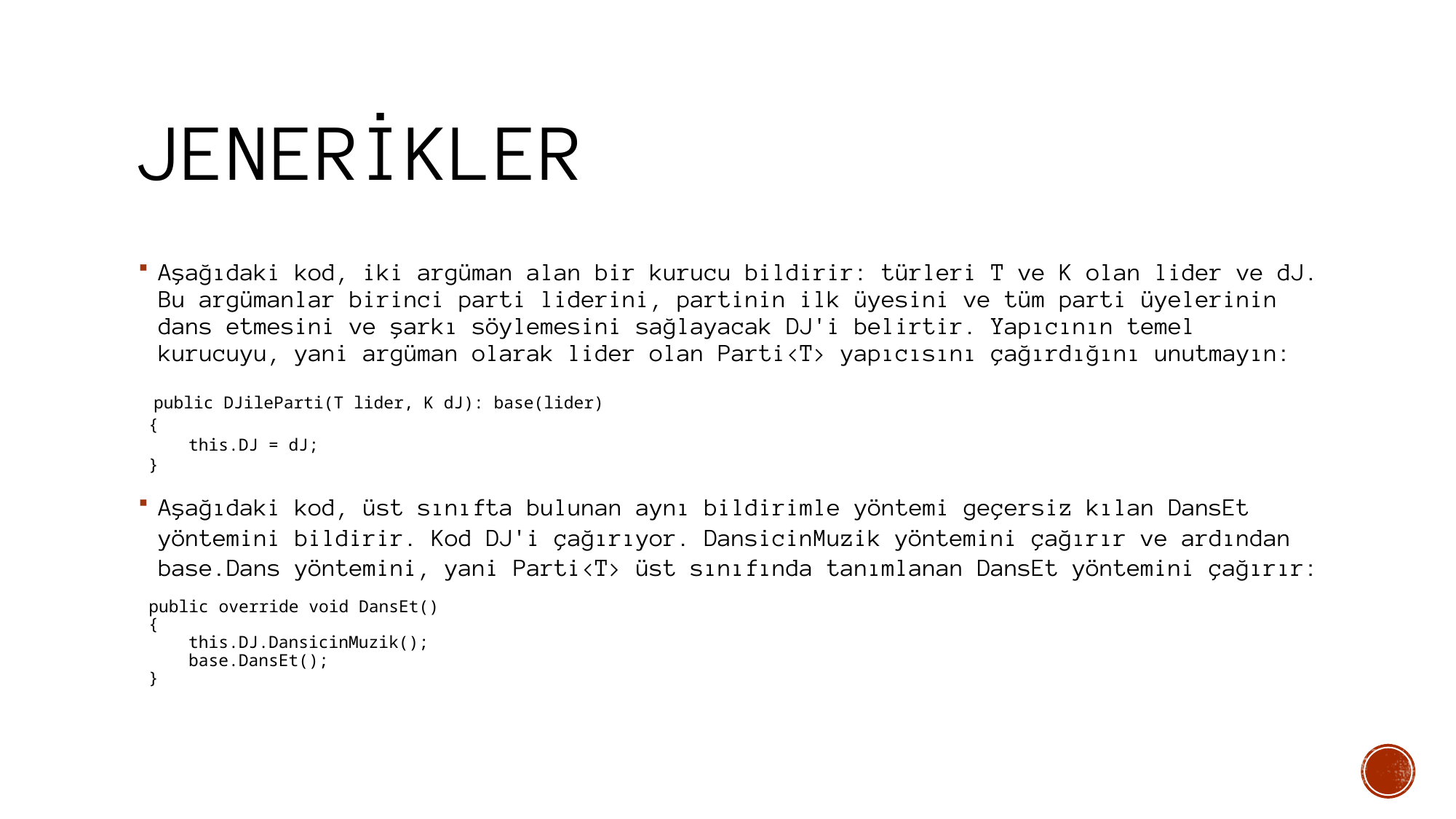

# JENERİKLER
Aşağıdaki kod, iki argüman alan bir kurucu bildirir: türleri T ve K olan lider ve dJ. Bu argümanlar birinci parti liderini, partinin ilk üyesini ve tüm parti üyelerinin dans etmesini ve şarkı söylemesini sağlayacak DJ'i belirtir. Yapıcının temel kurucuyu, yani argüman olarak lider olan Parti<T> yapıcısını çağırdığını unutmayın:
 public DJileParti(T lider, K dJ): base(lider)
 {
     this.DJ = dJ;
 }
Aşağıdaki kod, üst sınıfta bulunan aynı bildirimle yöntemi geçersiz kılan DansEt yöntemini bildirir. Kod DJ'i çağırıyor. DansicinMuzik yöntemini çağırır ve ardından base.Dans yöntemini, yani Parti<T> üst sınıfında tanımlanan DansEt yöntemini çağırır:
 public override void DansEt()
 {
     this.DJ.DansicinMuzik();
     base.DansEt();
 }